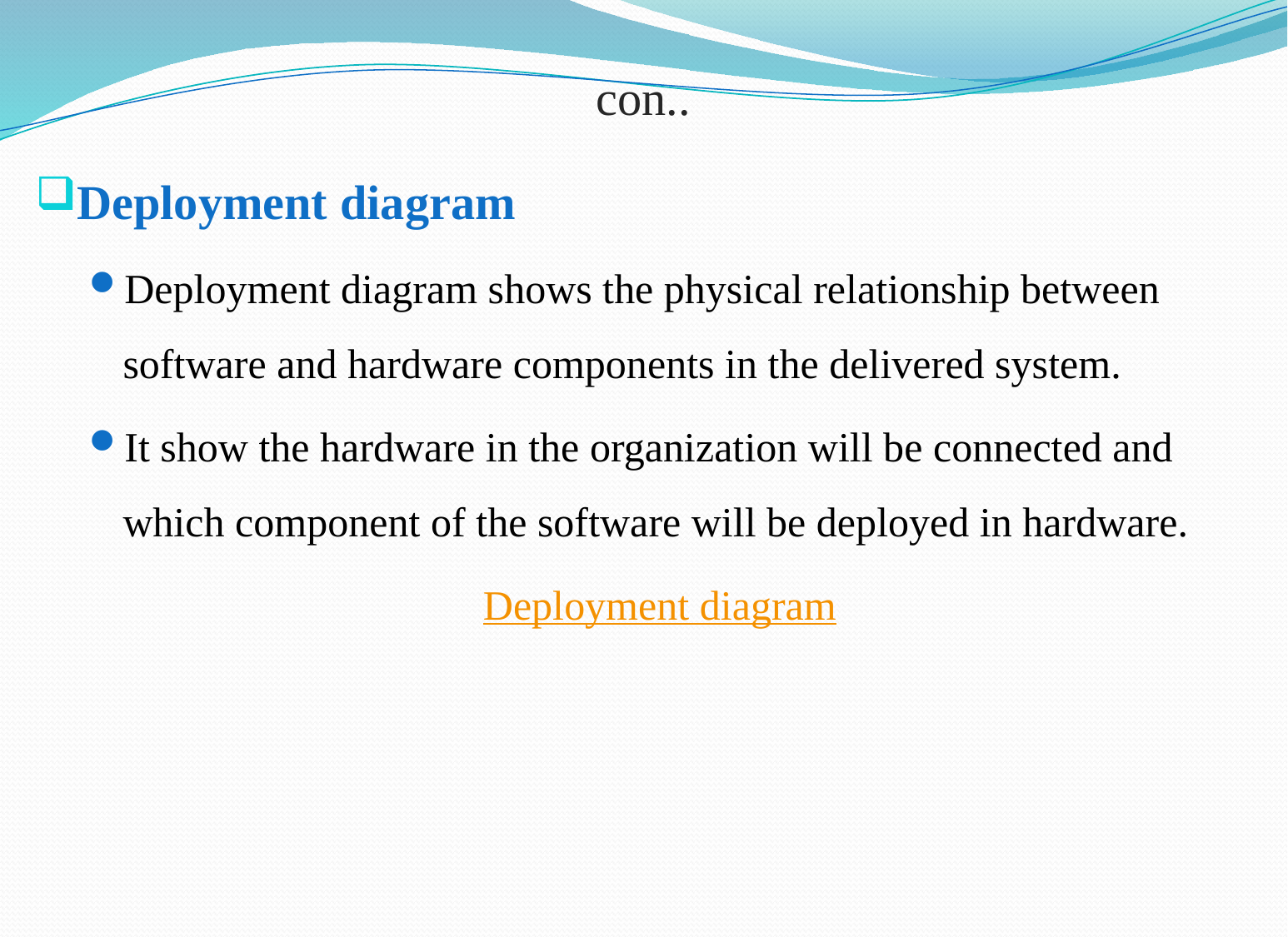

# con..
Deployment diagram
Deployment diagram shows the physical relationship between software and hardware components in the delivered system.
It show the hardware in the organization will be connected and which component of the software will be deployed in hardware.
                                           Deployment diagram